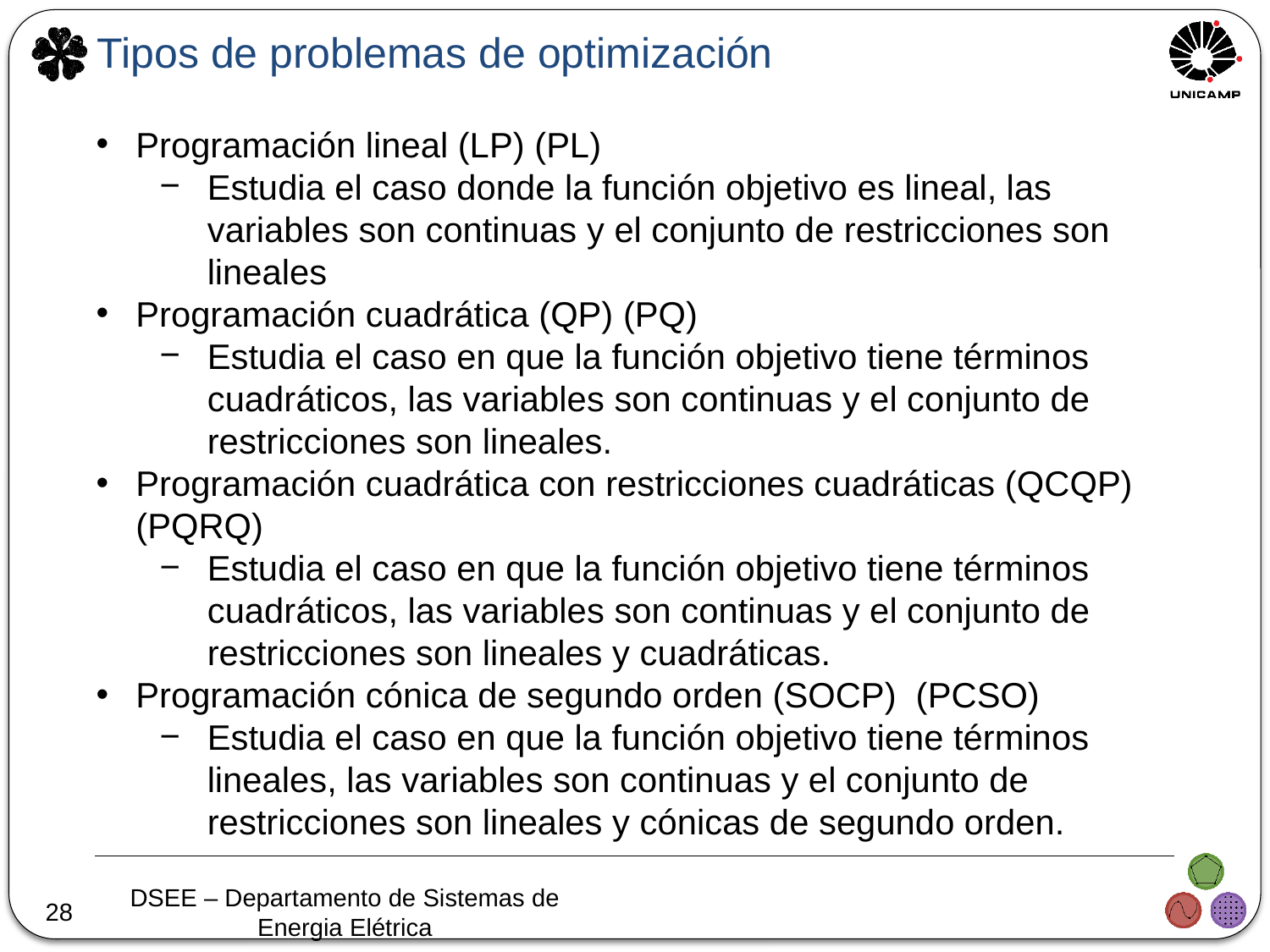

Tipos de problemas de optimización
Programación lineal (LP) (PL)
Estudia el caso donde la función objetivo es lineal, las variables son continuas y el conjunto de restricciones son lineales
Programación cuadrática (QP) (PQ)
Estudia el caso en que la función objetivo tiene términos cuadráticos, las variables son continuas y el conjunto de restricciones son lineales.
Programación cuadrática con restricciones cuadráticas (QCQP) (PQRQ)
Estudia el caso en que la función objetivo tiene términos cuadráticos, las variables son continuas y el conjunto de restricciones son lineales y cuadráticas.
Programación cónica de segundo orden (SOCP)  (PCSO)
Estudia el caso en que la función objetivo tiene términos lineales, las variables son continuas y el conjunto de restricciones son lineales y cónicas de segundo orden.

28